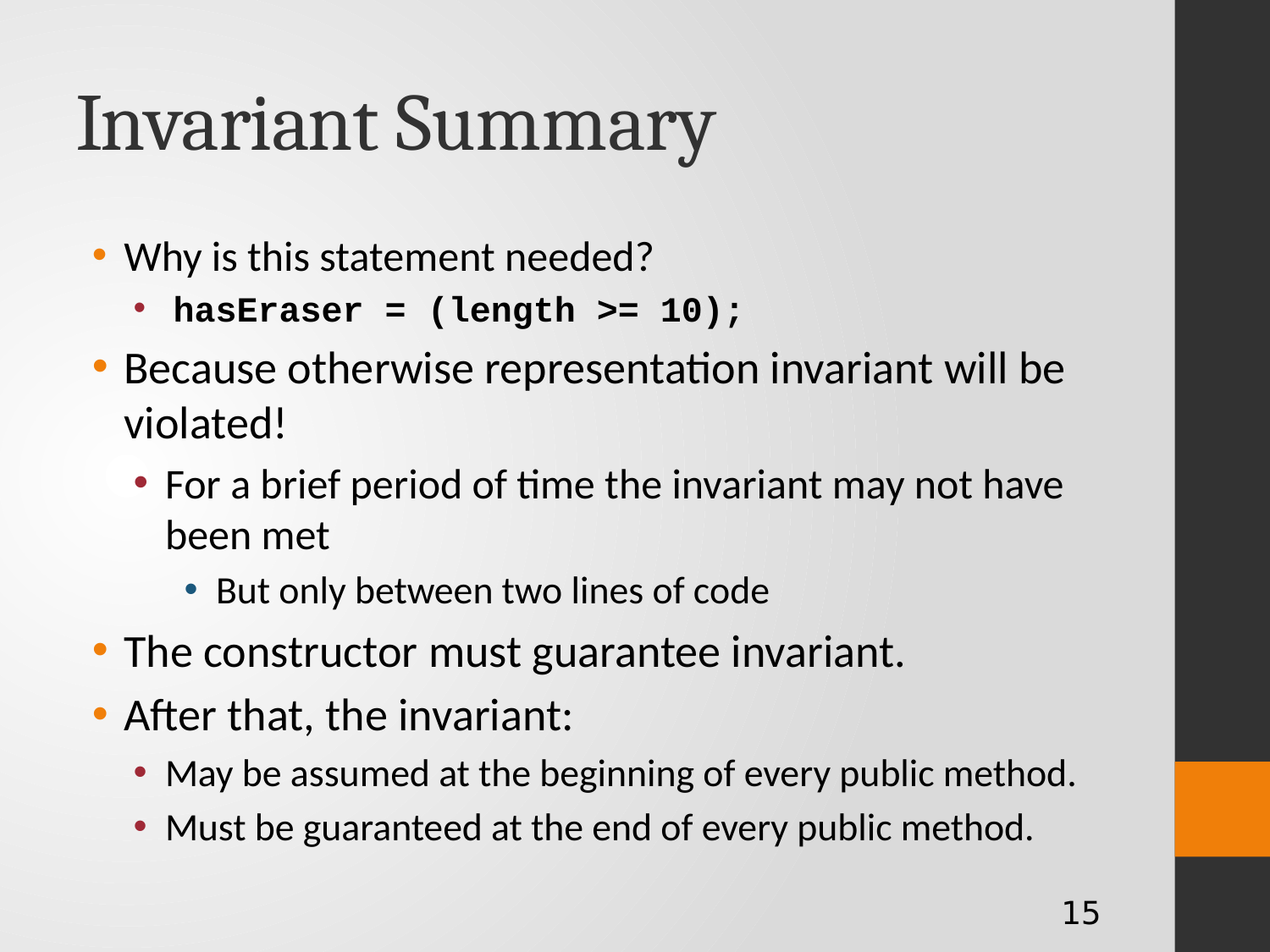

# Invariant Summary
Why is this statement needed?
 hasEraser = (length >= 10);
Because otherwise representation invariant will be violated!
For a brief period of time the invariant may not have been met
But only between two lines of code
The constructor must guarantee invariant.
After that, the invariant:
May be assumed at the beginning of every public method.
Must be guaranteed at the end of every public method.